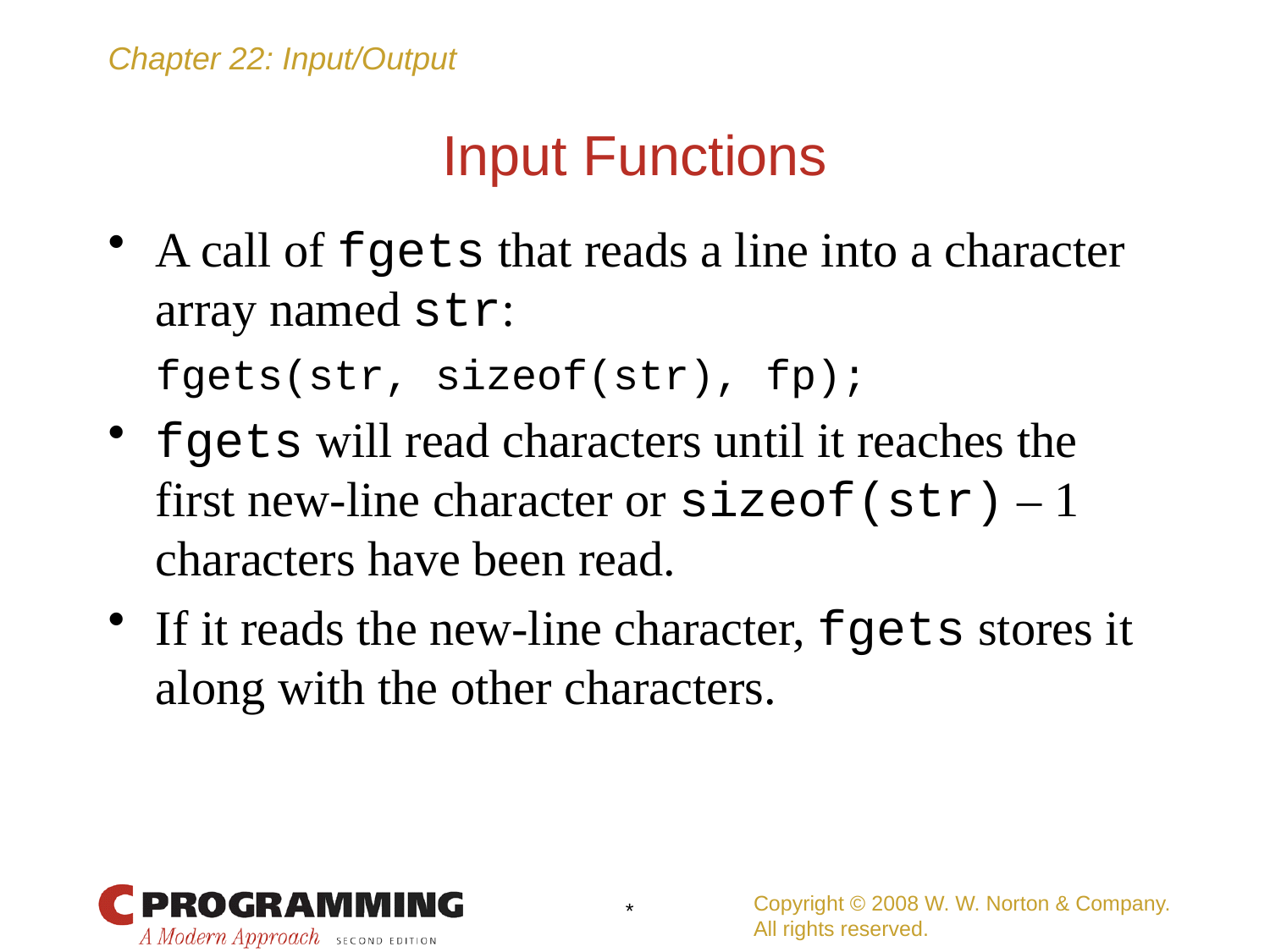

# Input Functions
A call of fgets that reads a line into a character array named str:
	fgets(str, sizeof(str), fp);
fgets will read characters until it reaches the first new-line character or sizeof(str) – 1 characters have been read.
If it reads the new-line character, fgets stores it along with the other characters.
Copyright © 2008 W. W. Norton & Company.
All rights reserved.
*